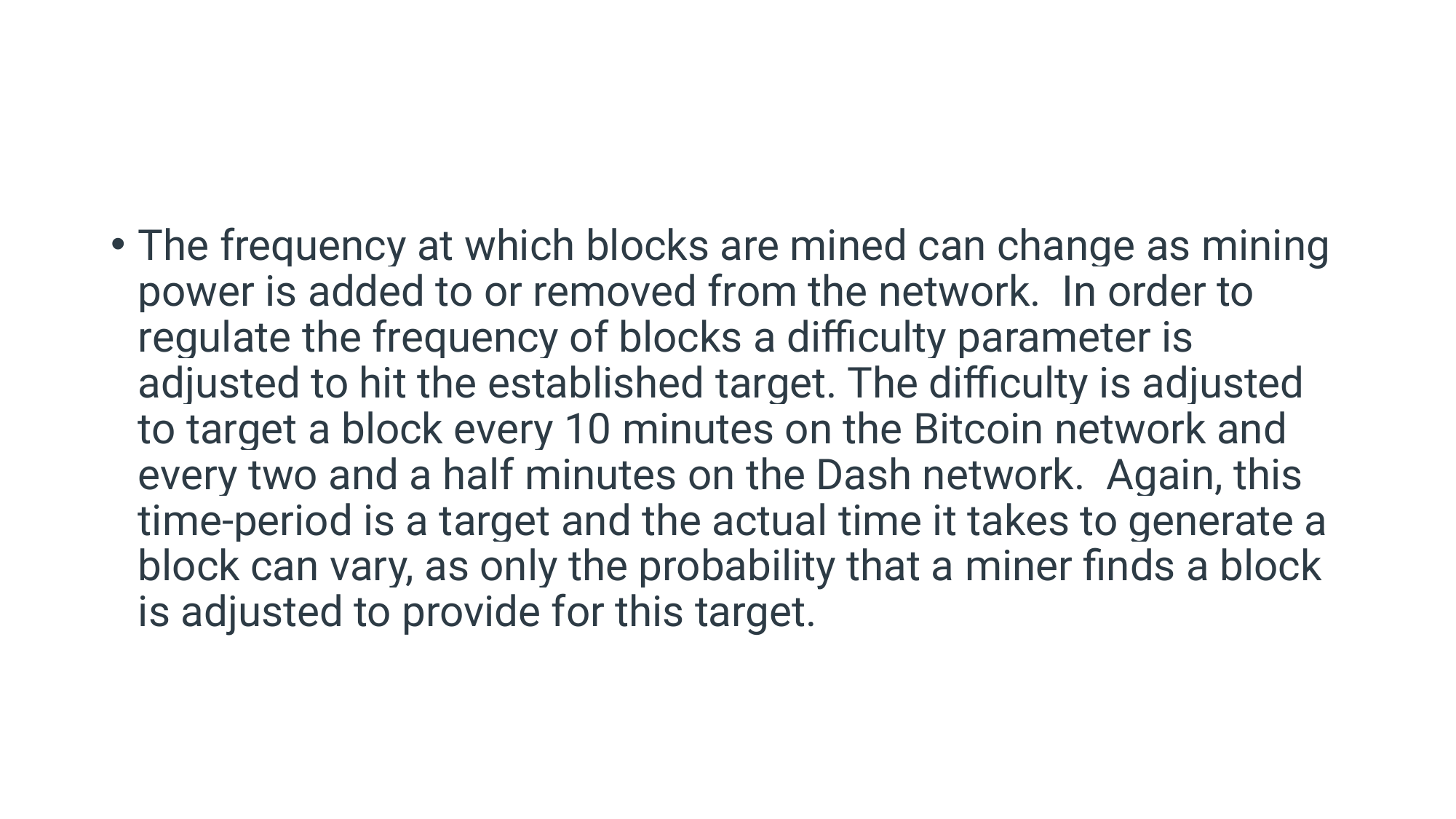

#
The frequency at which blocks are mined can change as mining power is added to or removed from the network.  In order to regulate the frequency of blocks a difficulty parameter is adjusted to hit the established target. The difficulty is adjusted to target a block every 10 minutes on the Bitcoin network and every two and a half minutes on the Dash network.  Again, this time-period is a target and the actual time it takes to generate a block can vary, as only the probability that a miner finds a block is adjusted to provide for this target.